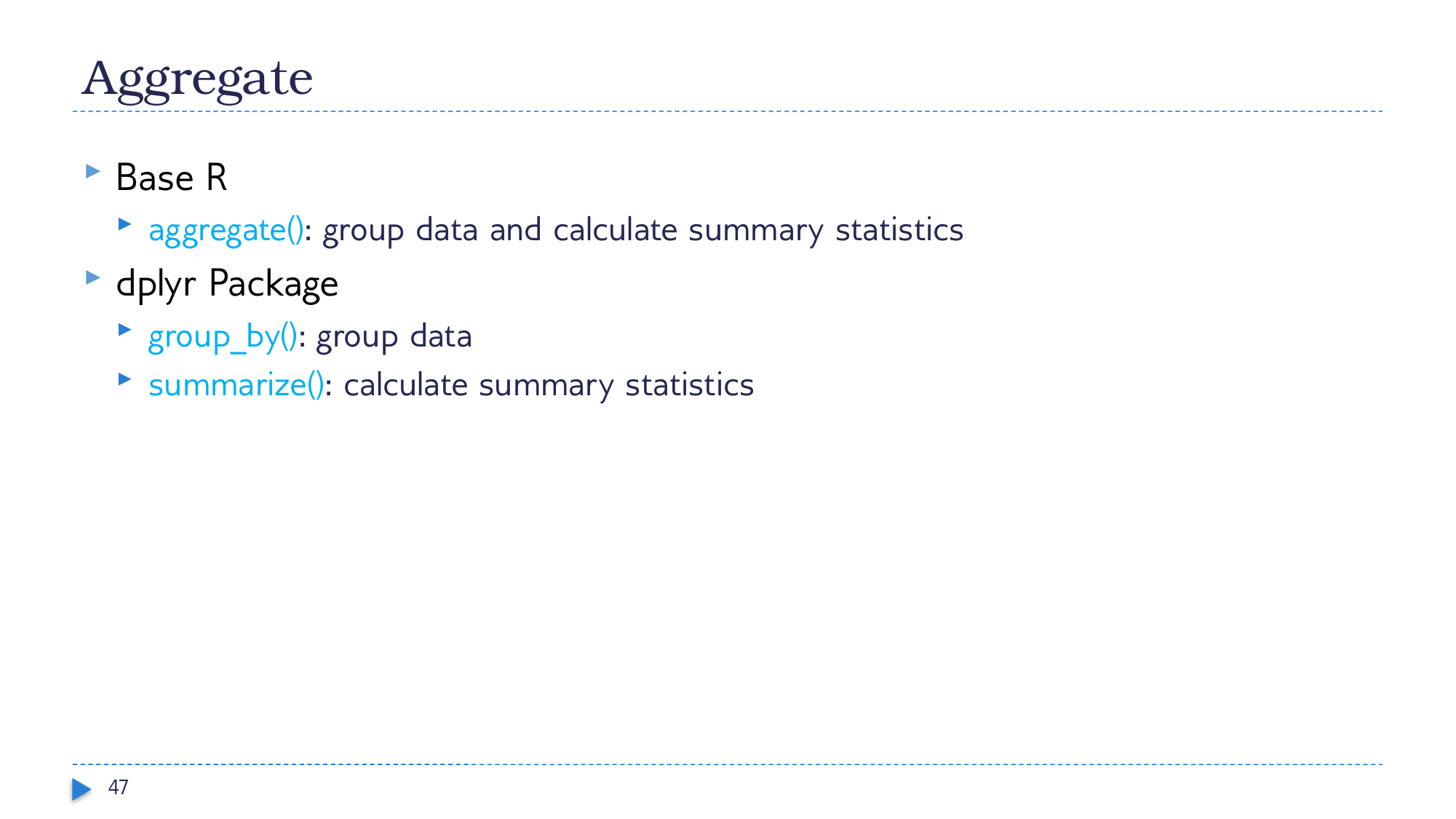

# Aggregate
Base R
aggregate(): group data and calculate summary statistics
dplyr Package
group_by(): group data
summarize(): calculate summary statistics
47